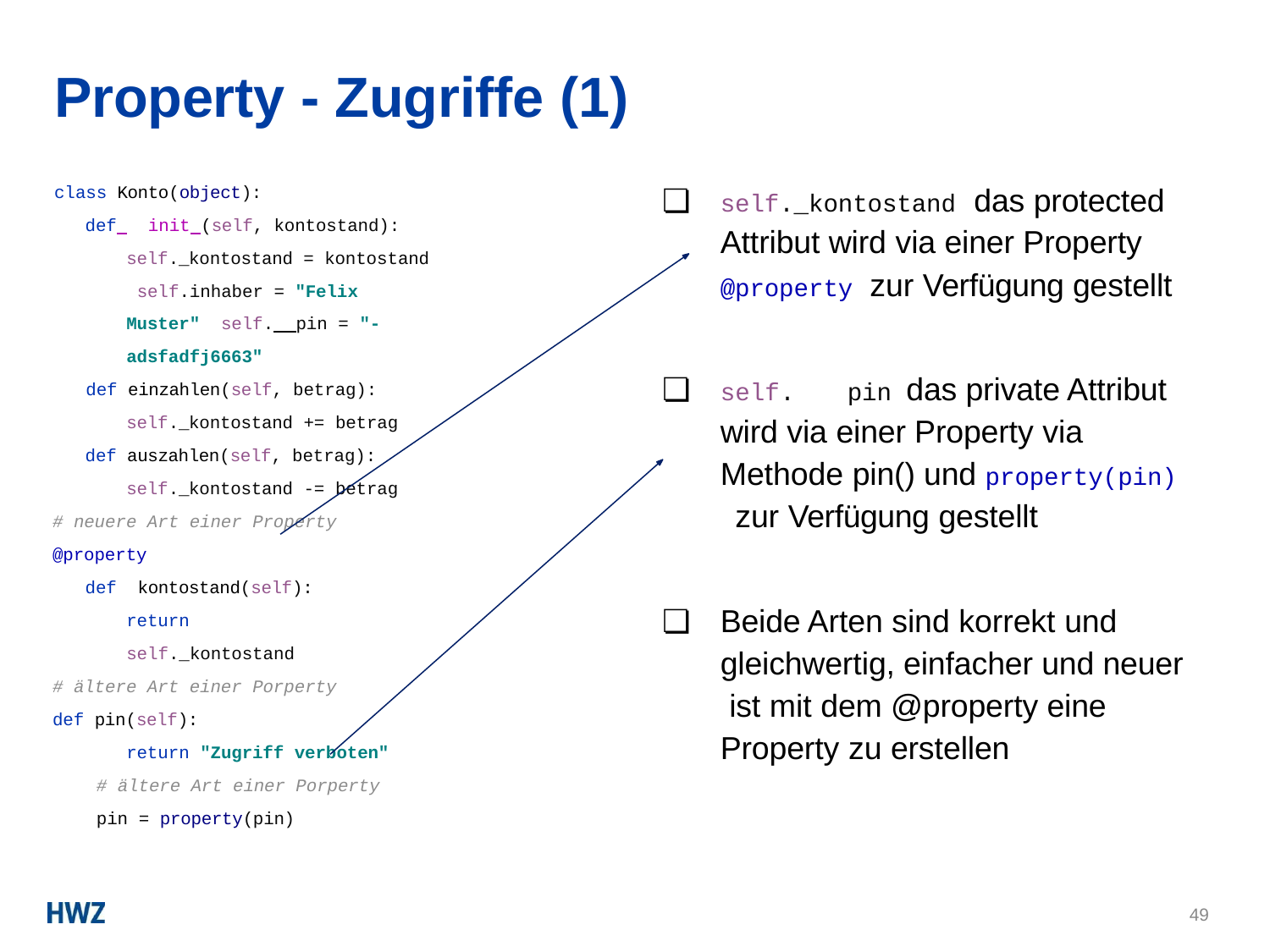

# Property - Zugriffe (1)
class Konto(object):
def init (self, kontostand):  self._kontostand = kontostand  self.inhaber = "Felix Muster"  self.     pin = "-adsfadfj6663"
def einzahlen(self, betrag):  self._kontostand += betrag
def auszahlen(self, betrag):  self._kontostand -= betrag
# neuere Art einer Property
@property
def kontostand(self):  return self._kontostand
# ältere Art einer Porperty
def pin(self):
return "Zugriff verboten"  # ältere Art einer Porperty  pin = property(pin)
❏	self._kontostand das protected  Attribut wird via einer Property  @property zur Verfügung gestellt

❏	self.	pin das private Attribut  wird via einer Property via  Methode pin() und property(pin)  zur Verfügung gestellt

❏	Beide Arten sind korrekt und  gleichwertig, einfacher und neuer  ist mit dem @property eine  Property zu erstellen

49